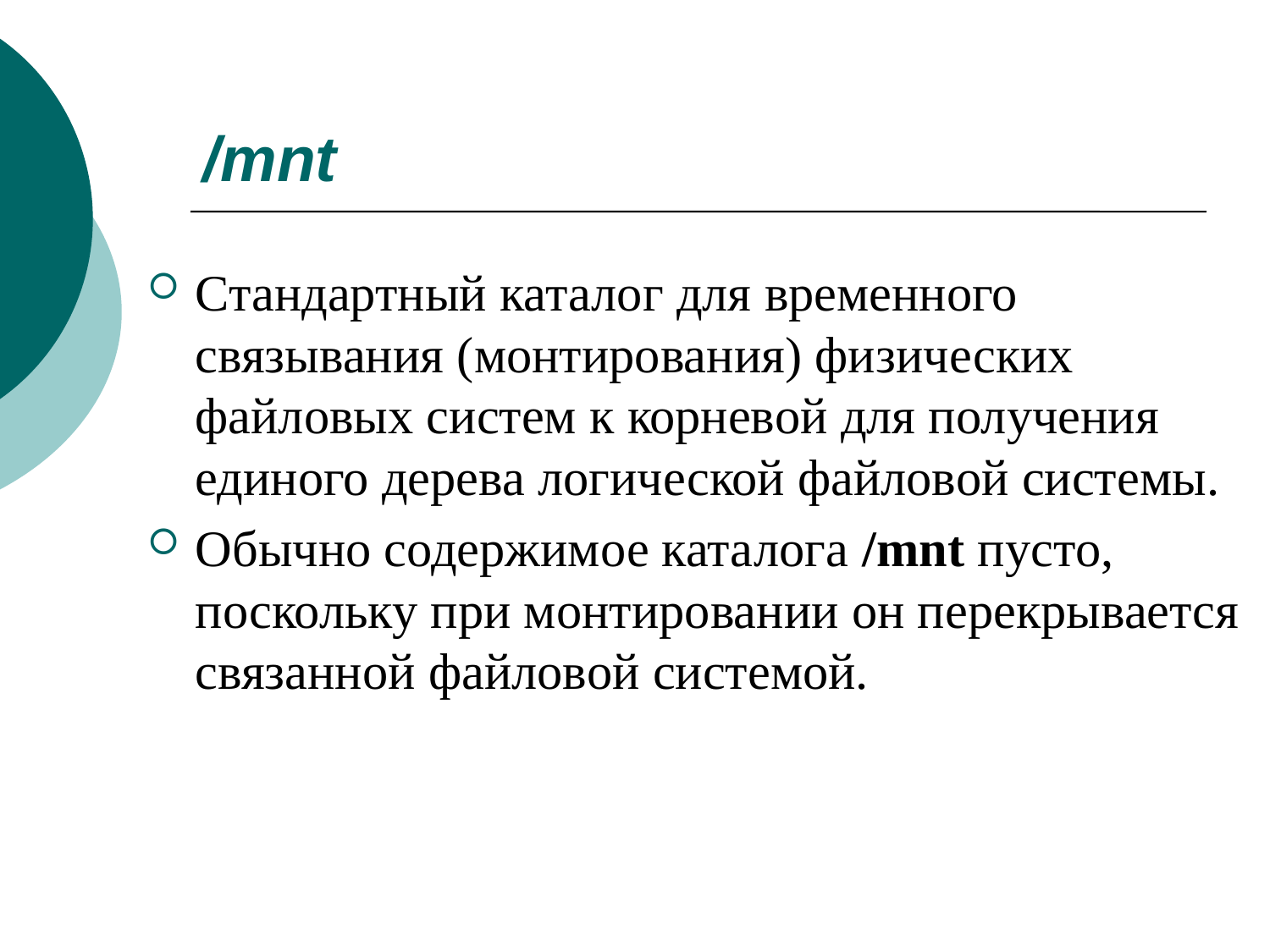

# /mnt
Стандартный каталог для временного связывания (монтирования) физических файловых систем к корневой для получения единого дерева логической файловой системы.
Обычно содержимое каталога /mnt пусто, поскольку при монтировании он перекрывается связанной файловой системой.